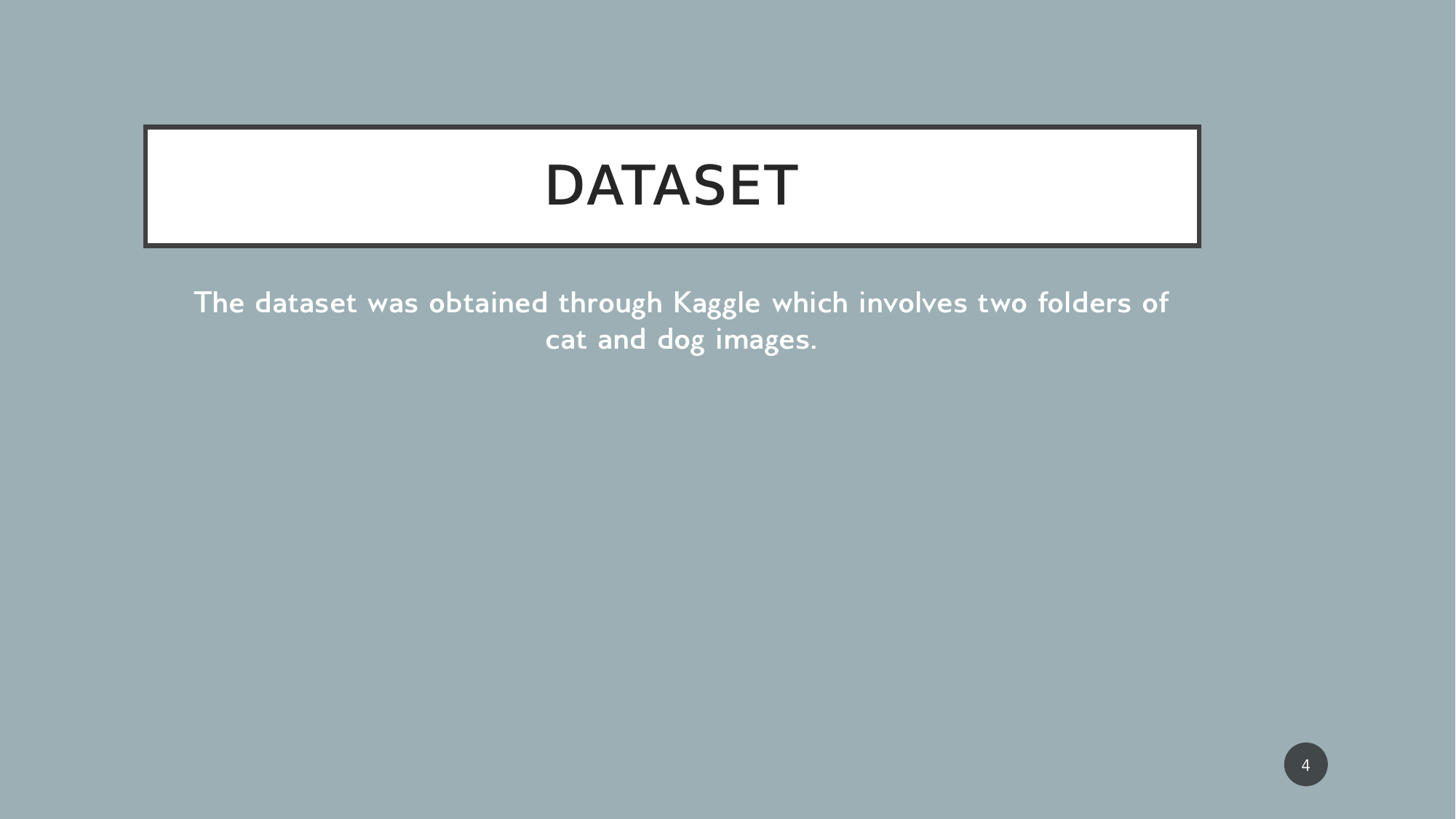

# dataset
The dataset was obtained through Kaggle which involves two folders of cat and dog images.
4